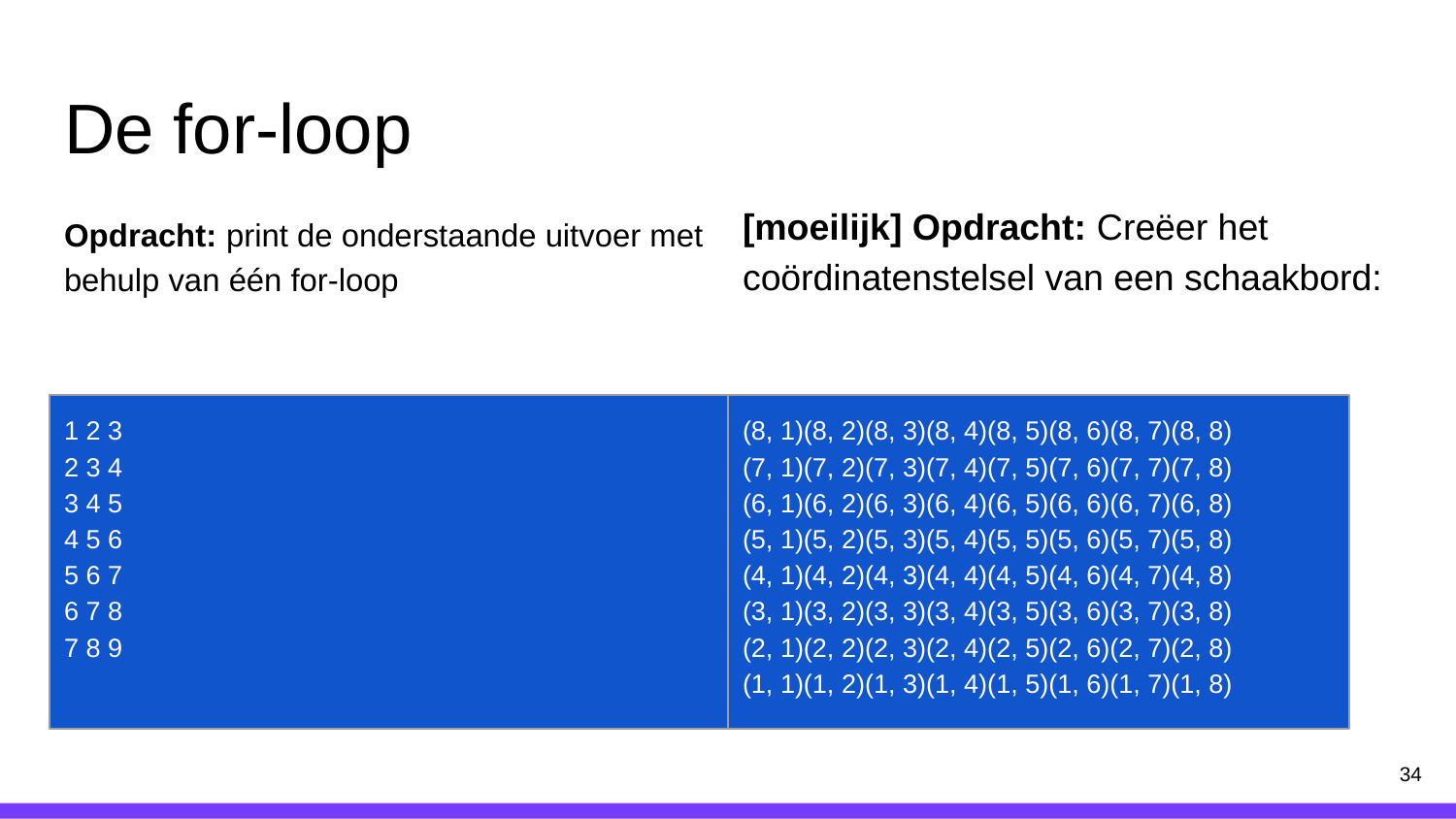

# De for-loop
[moeilijk] Opdracht: Creëer het coördinatenstelsel van een schaakbord:
Opdracht: print de onderstaande uitvoer met behulp van één for-loop
1 2 3
2 3 4
3 4 5
4 5 6
5 6 7
6 7 8
7 8 9
(8, 1)(8, 2)(8, 3)(8, 4)(8, 5)(8, 6)(8, 7)(8, 8)
(7, 1)(7, 2)(7, 3)(7, 4)(7, 5)(7, 6)(7, 7)(7, 8)
(6, 1)(6, 2)(6, 3)(6, 4)(6, 5)(6, 6)(6, 7)(6, 8)
(5, 1)(5, 2)(5, 3)(5, 4)(5, 5)(5, 6)(5, 7)(5, 8)
(4, 1)(4, 2)(4, 3)(4, 4)(4, 5)(4, 6)(4, 7)(4, 8)
(3, 1)(3, 2)(3, 3)(3, 4)(3, 5)(3, 6)(3, 7)(3, 8)
(2, 1)(2, 2)(2, 3)(2, 4)(2, 5)(2, 6)(2, 7)(2, 8)
(1, 1)(1, 2)(1, 3)(1, 4)(1, 5)(1, 6)(1, 7)(1, 8)
34